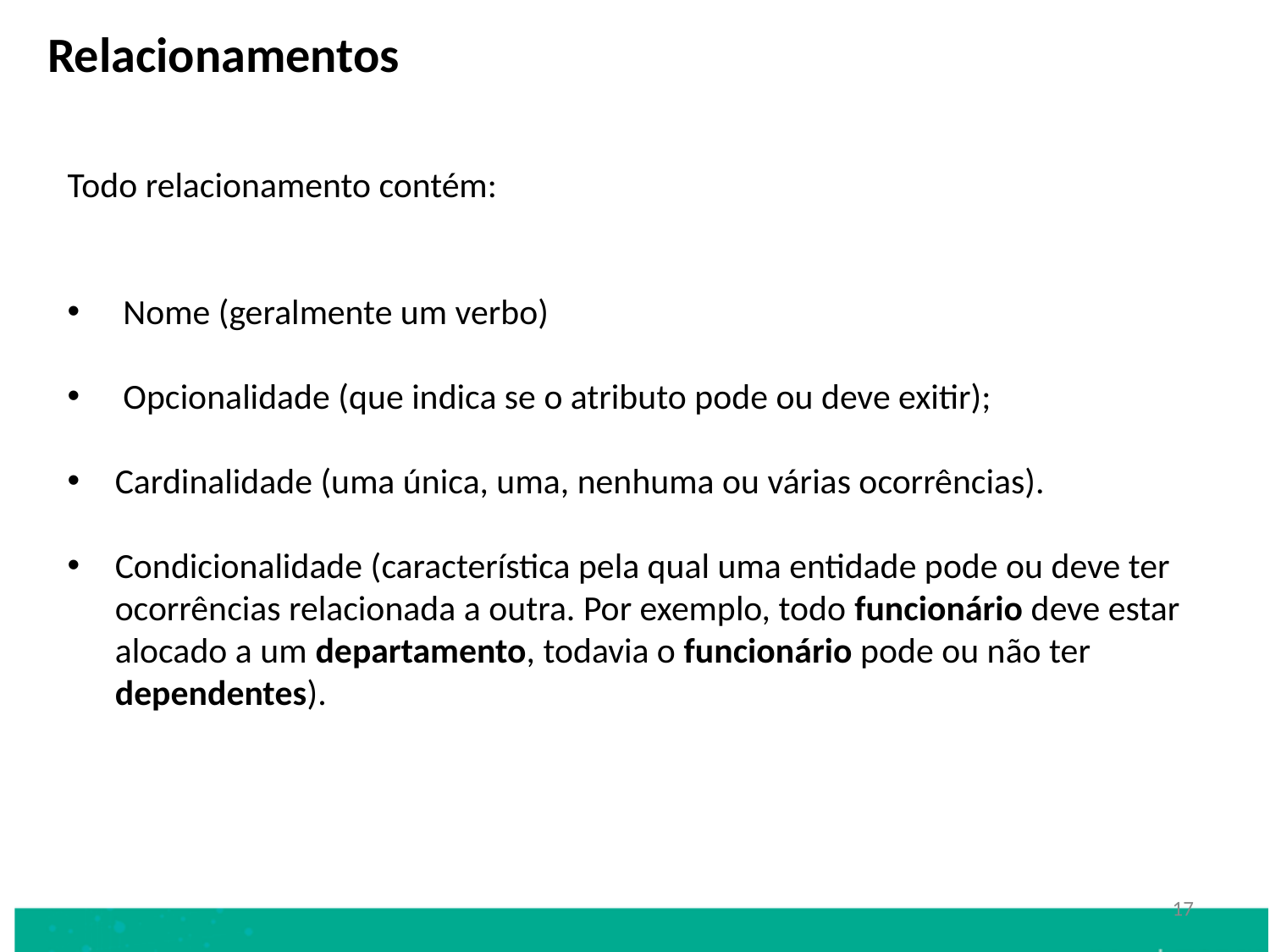

Relacionamentos
Todo relacionamento contém:

 Nome (geralmente um verbo)

 Opcionalidade (que indica se o atributo pode ou deve exitir);

Cardinalidade (uma única, uma, nenhuma ou várias ocorrências).

Condicionalidade (característica pela qual uma entidade pode ou deve ter ocorrências relacionada a outra. Por exemplo, todo funcionário deve estar alocado a um departamento, todavia o funcionário pode ou não ter dependentes).

17